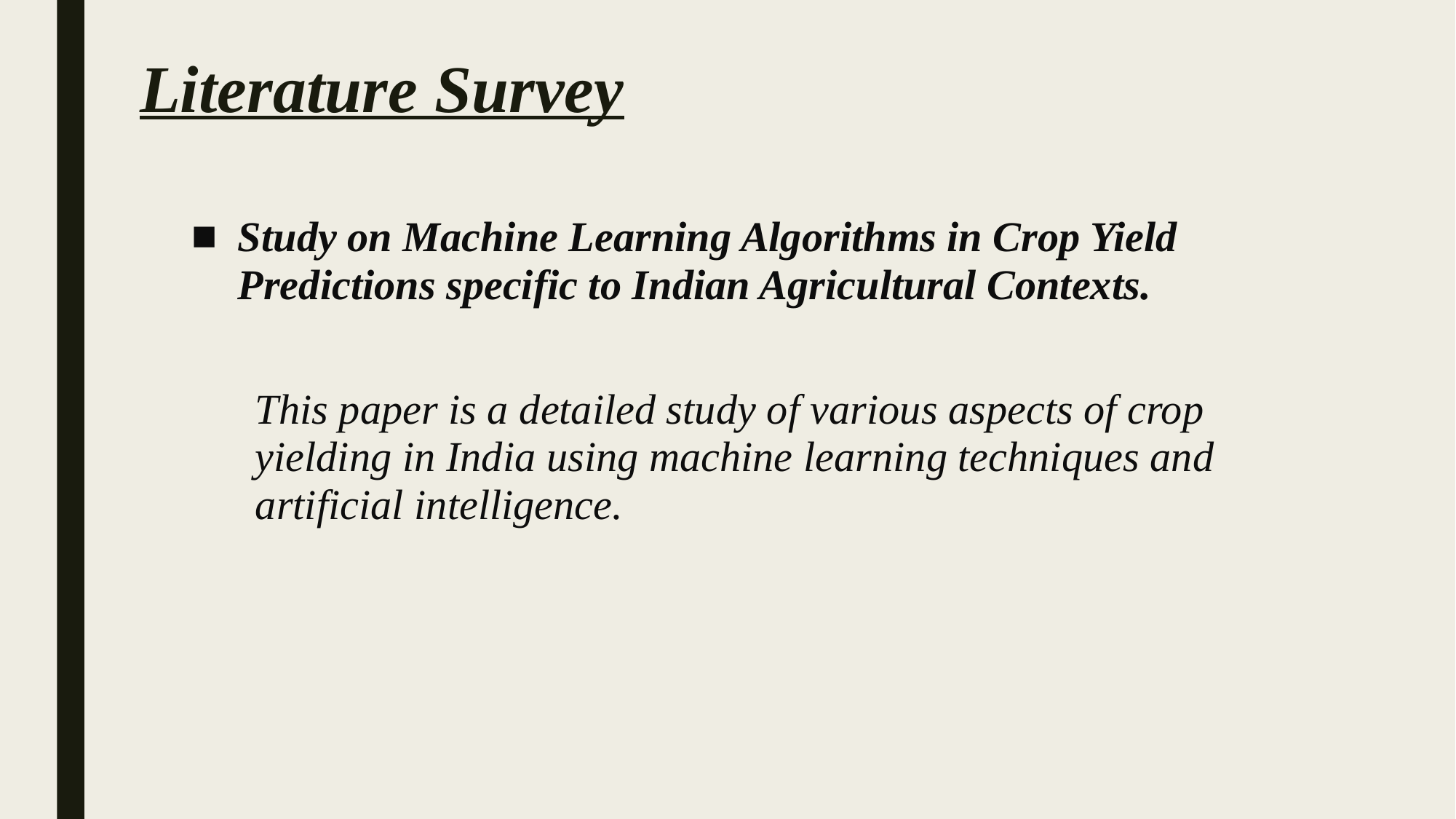

# Literature Survey
Study on Machine Learning Algorithms in Crop Yield Predictions specific to Indian Agricultural Contexts.

This paper is a detailed study of various aspects of crop yielding in India using machine learning techniques and artificial intelligence.